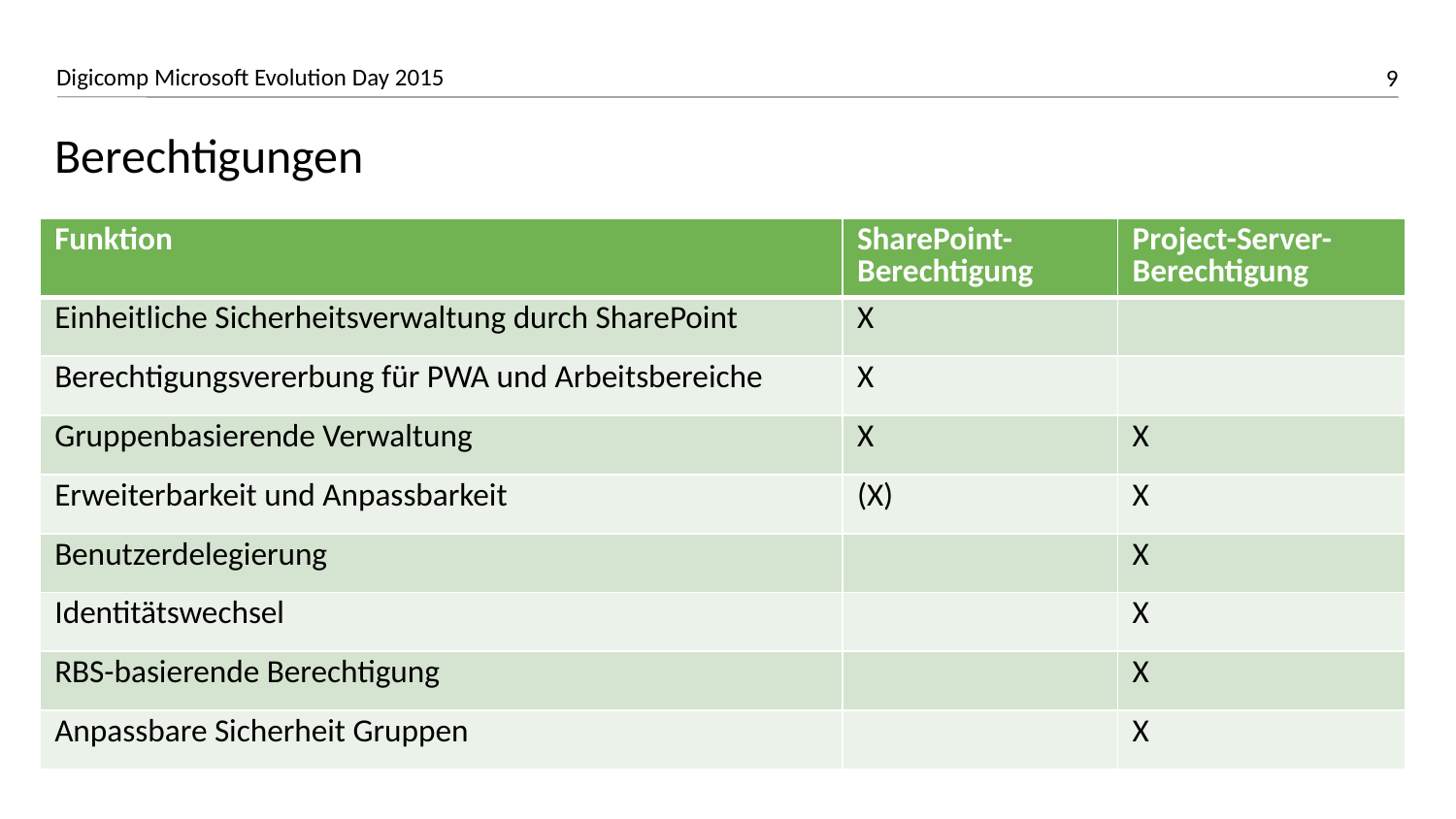

# Berechtigungen
| Funktion | SharePoint- Berechtigung | Project-Server- Berechtigung |
| --- | --- | --- |
| Einheitliche Sicherheitsverwaltung durch SharePoint | X |  |
| Berechtigungsvererbung für PWA und Arbeitsbereiche | X |  |
| Gruppenbasierende Verwaltung | X | X |
| Erweiterbarkeit und Anpassbarkeit | (X) | X |
| Benutzerdelegierung |  | X |
| Identitätswechsel |  | X |
| RBS-basierende Berechtigung |  | X |
| Anpassbare Sicherheit Gruppen |  | X |